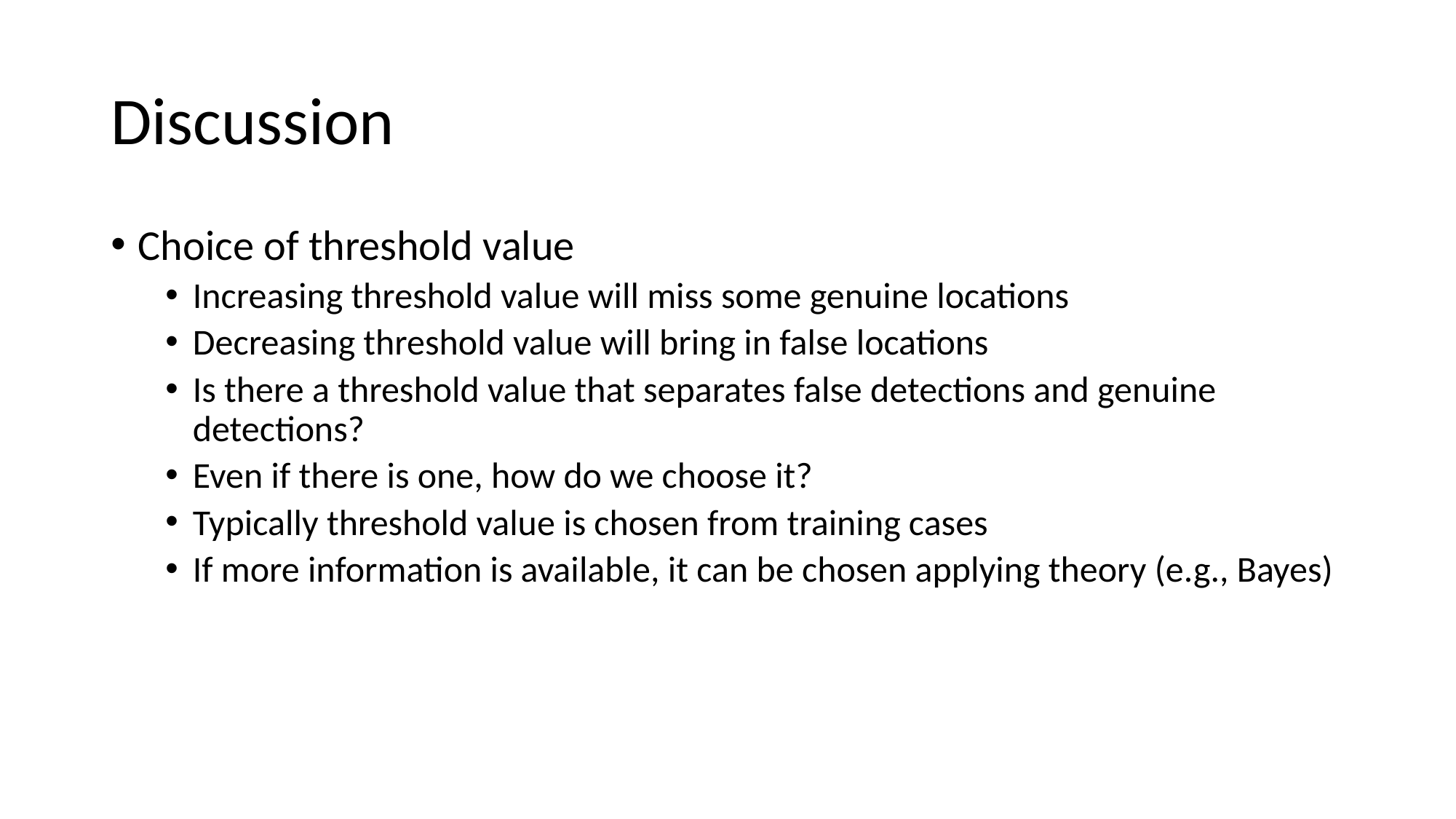

# Discussion
Choice of threshold value
Increasing threshold value will miss some genuine locations
Decreasing threshold value will bring in false locations
Is there a threshold value that separates false detections and genuine detections?
Even if there is one, how do we choose it?
Typically threshold value is chosen from training cases
If more information is available, it can be chosen applying theory (e.g., Bayes)